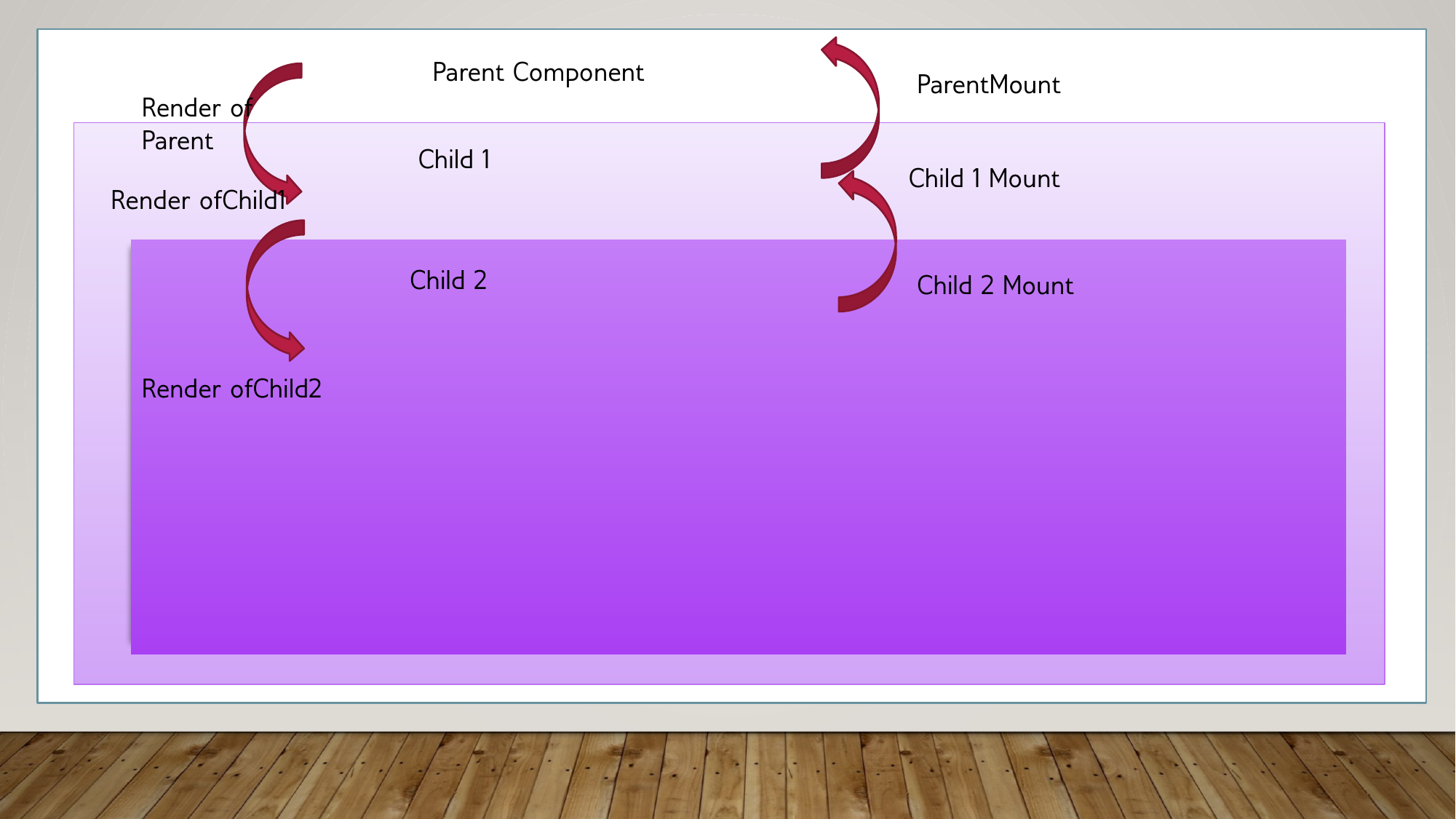

Parent Component
ParentMount

Render of Parent

Child 1
Child 1 Mount

Render ofChild1

Child 2
Child 2 Mount
Render ofChild2